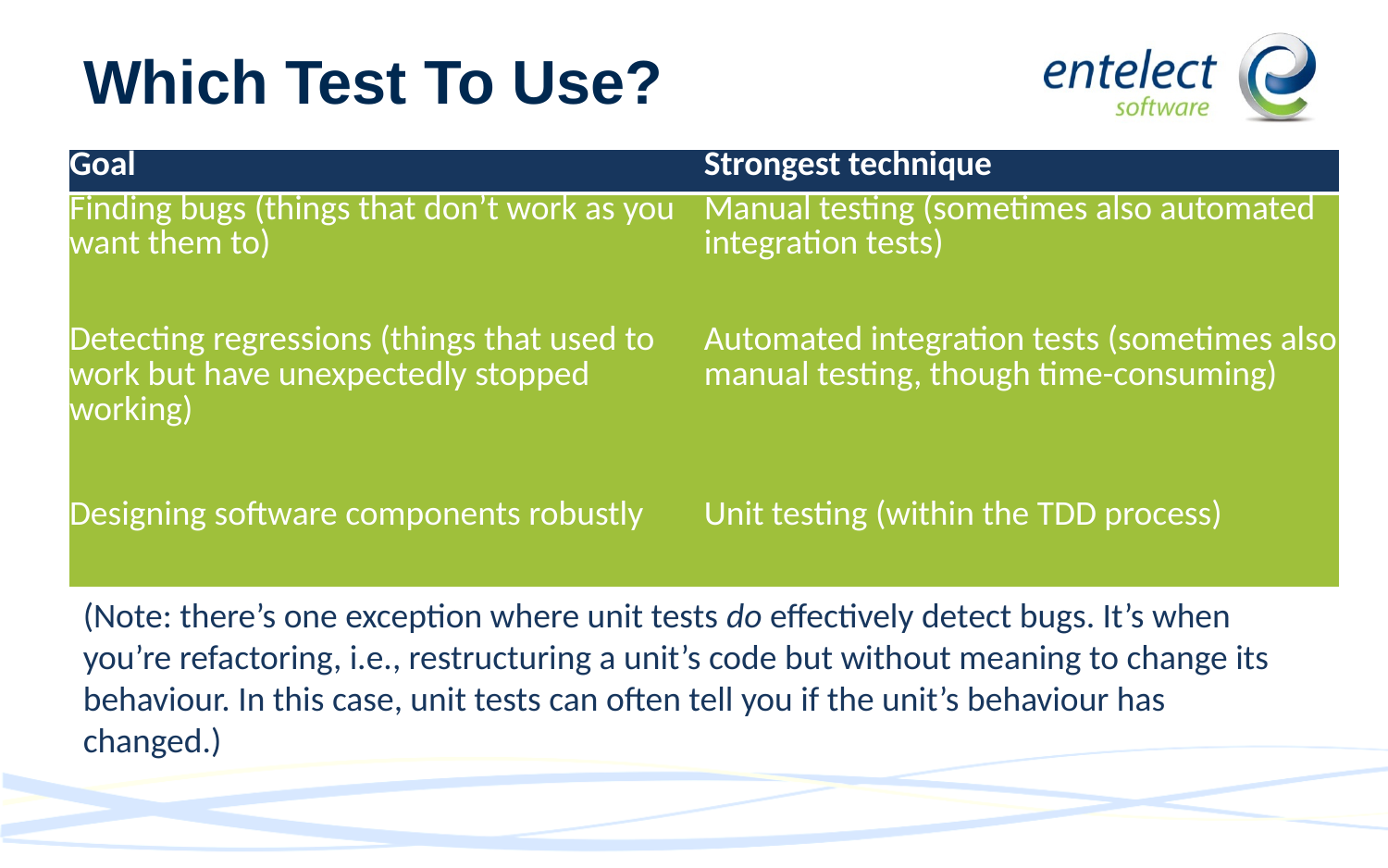

# Which Test To Use?
| Goal | Strongest technique |
| --- | --- |
| Finding bugs (things that don’t work as you want them to) | Manual testing (sometimes also automated integration tests) |
| Detecting regressions (things that used to work but have unexpectedly stopped working) | Automated integration tests (sometimes also manual testing, though time-consuming) |
| Designing software components robustly | Unit testing (within the TDD process) |
(Note: there’s one exception where unit tests do effectively detect bugs. It’s when you’re refactoring, i.e., restructuring a unit’s code but without meaning to change its behaviour. In this case, unit tests can often tell you if the unit’s behaviour has changed.)